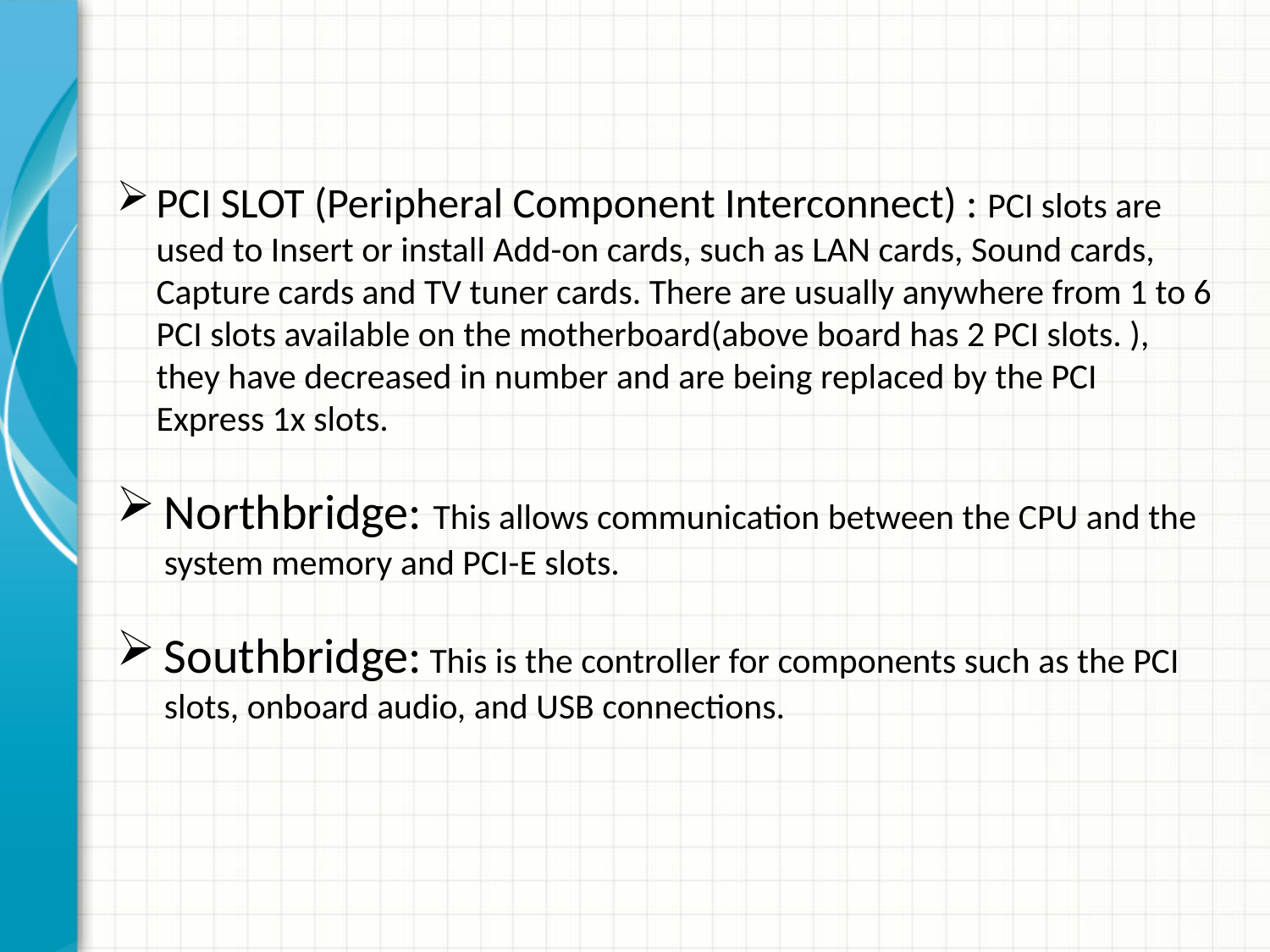

#
PCI SLOT (Peripheral Component Interconnect) : PCI slots are used to Insert or install Add-on cards, such as LAN cards, Sound cards, Capture cards and TV tuner cards. There are usually anywhere from 1 to 6 PCI slots available on the motherboard(above board has 2 PCI slots. ), they have decreased in number and are being replaced by the PCI Express 1x slots.

Northbridge: This allows communication between the CPU and the system memory and PCI-E slots.

Southbridge: This is the controller for components such as the PCI slots, onboard audio, and USB connections.